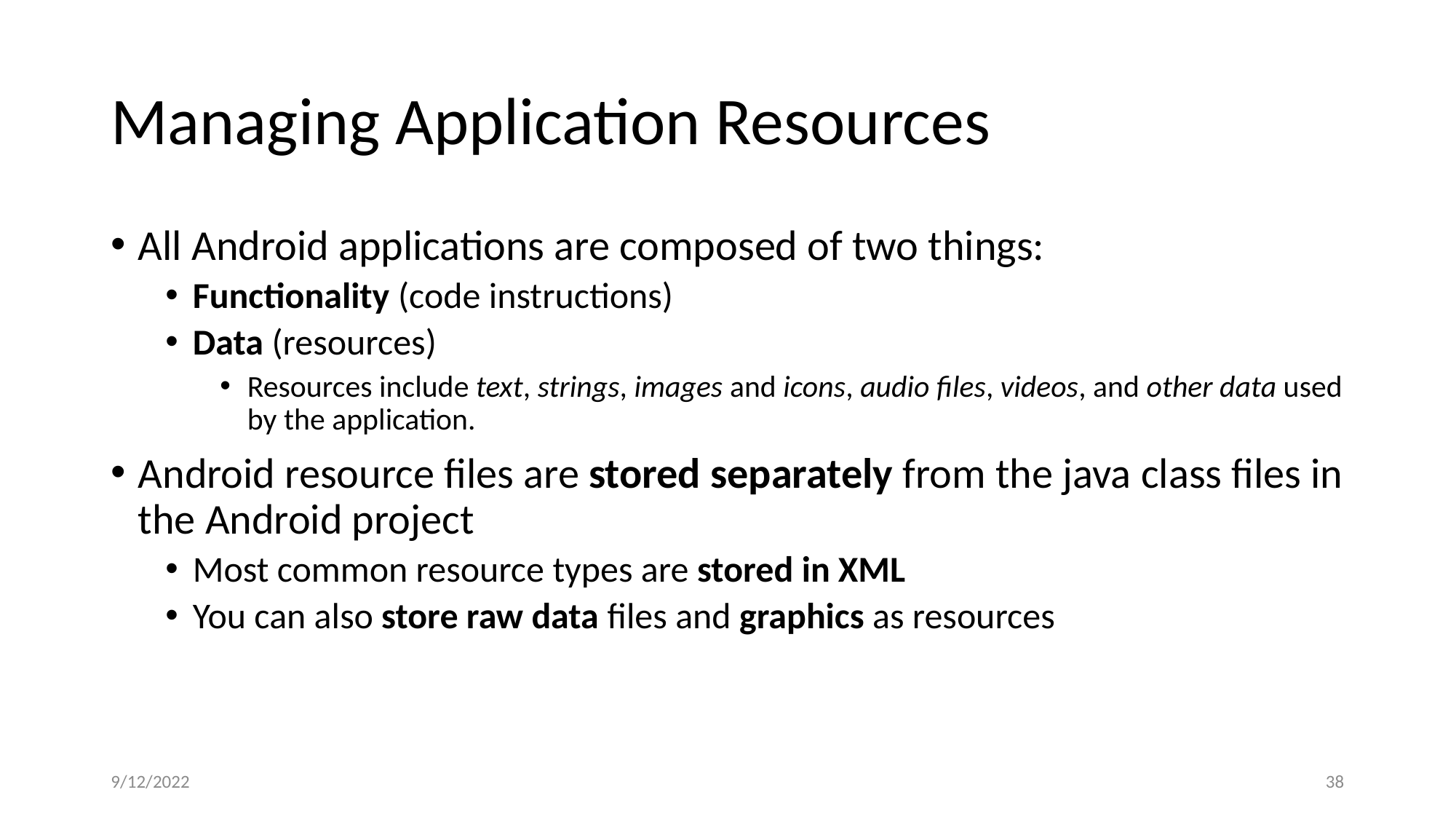

# Managing Application Resources
All Android applications are composed of two things:
Functionality (code instructions)
Data (resources)
Resources include text, strings, images and icons, audio files, videos, and other data used by the application.
Android resource files are stored separately from the java class files in the Android project
Most common resource types are stored in XML
You can also store raw data files and graphics as resources
9/12/2022
38